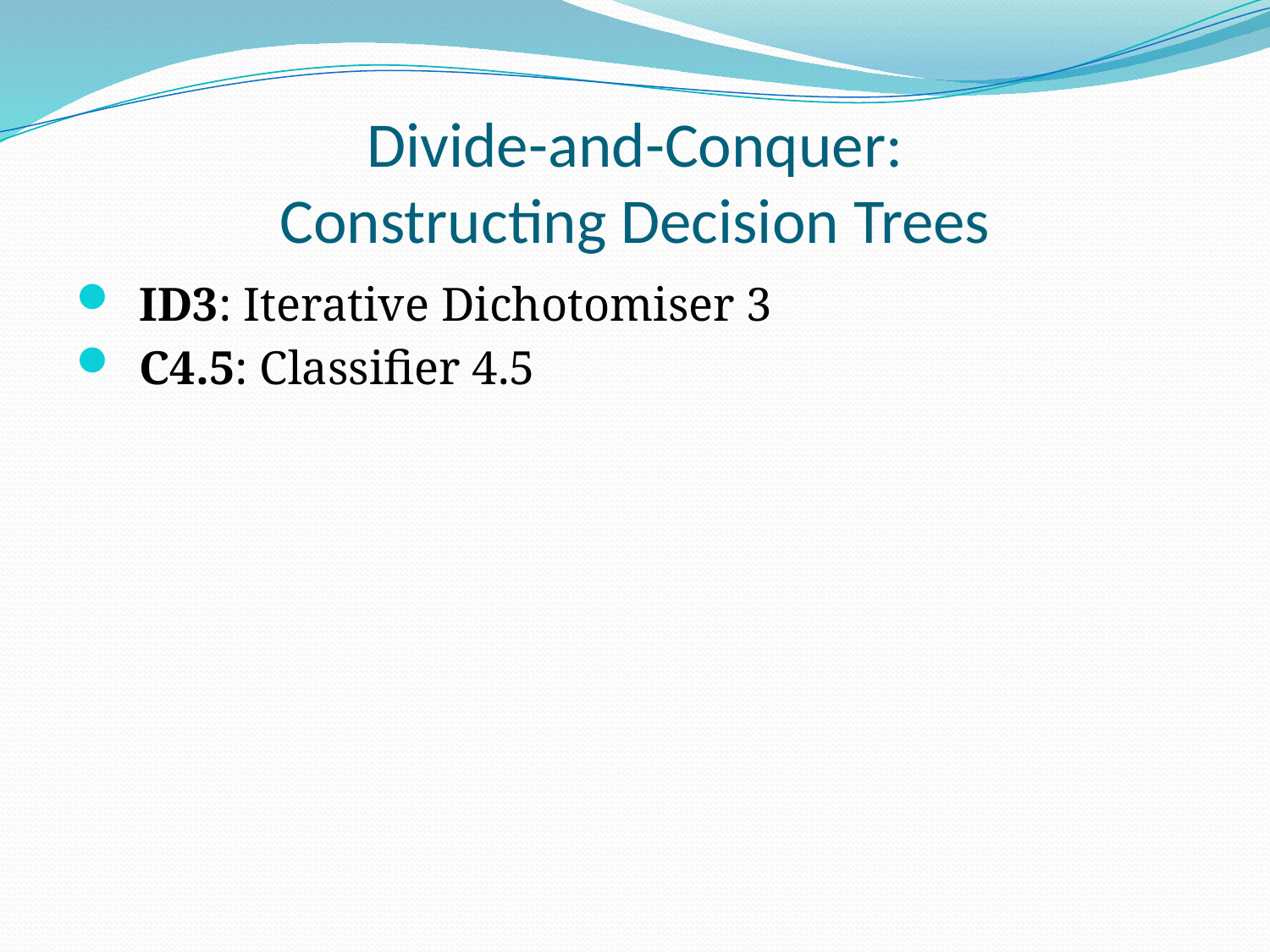

# Divide-and-Conquer: Constructing Decision Trees
ID3: Iterative Dichotomiser 3
C4.5: Classifier 4.5